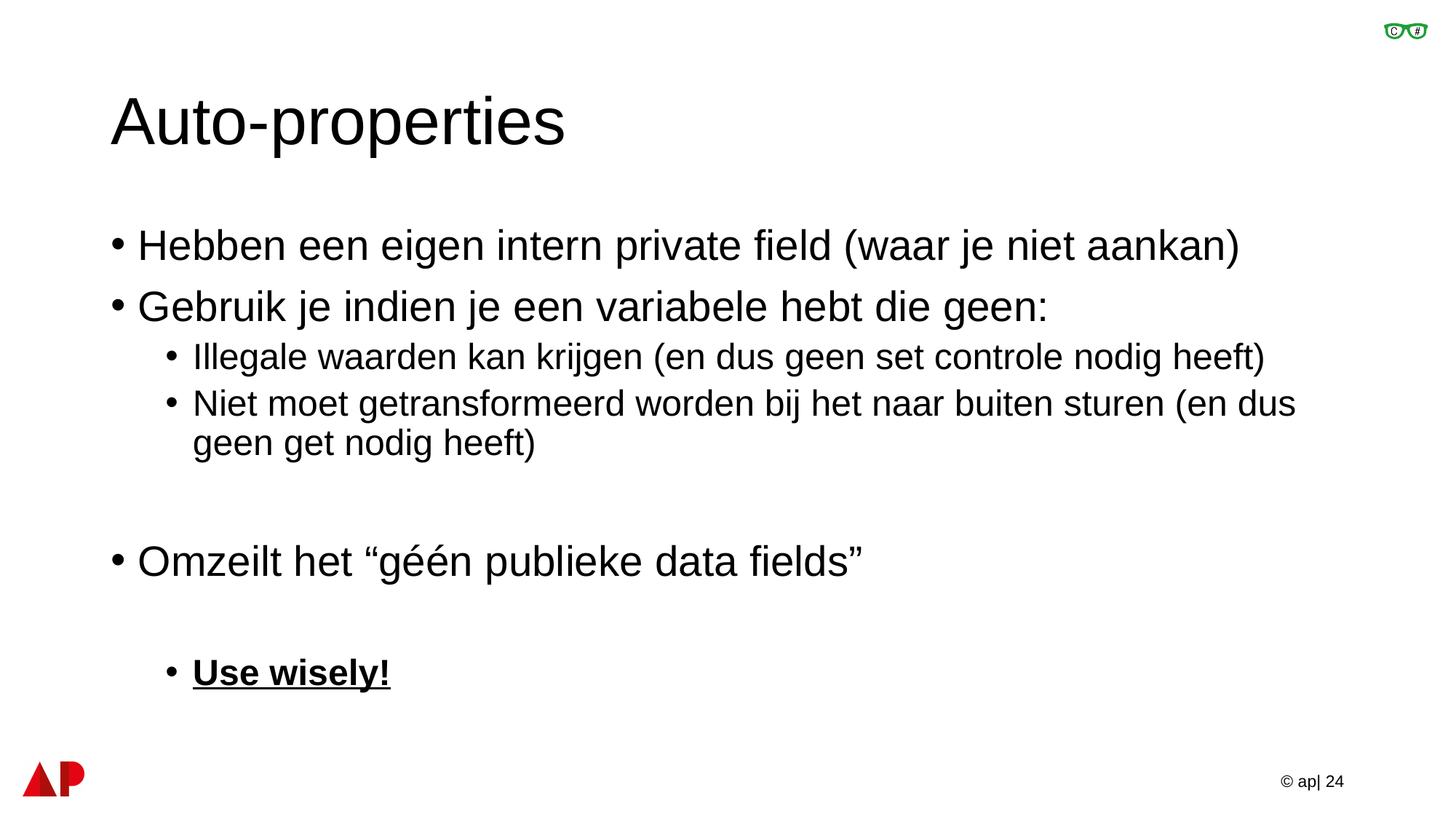

# Auto-properties
Hebben een eigen intern private field (waar je niet aankan)
Gebruik je indien je een variabele hebt die geen:
Illegale waarden kan krijgen (en dus geen set controle nodig heeft)
Niet moet getransformeerd worden bij het naar buiten sturen (en dus geen get nodig heeft)

Omzeilt het “géén publieke data fields”

Use wisely!
© ap| 24